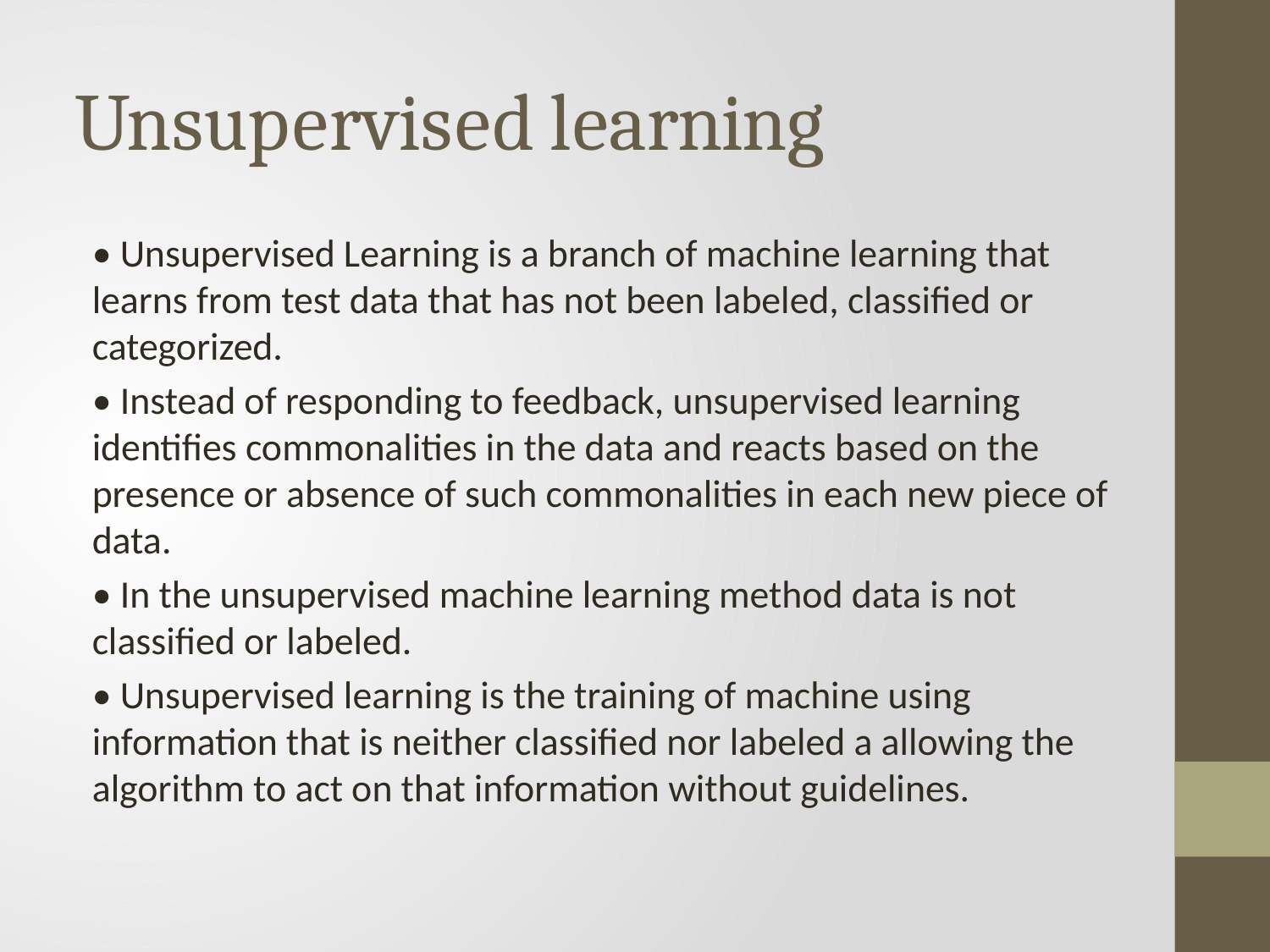

# Unsupervised learning
• Unsupervised Learning is a branch of machine learning that learns from test data that has not been labeled, classified or categorized.
• Instead of responding to feedback, unsupervised learning identifies commonalities in the data and reacts based on the presence or absence of such commonalities in each new piece of data.
• In the unsupervised machine learning method data is not classified or labeled.
• Unsupervised learning is the training of machine using information that is neither classified nor labeled a allowing the algorithm to act on that information without guidelines.